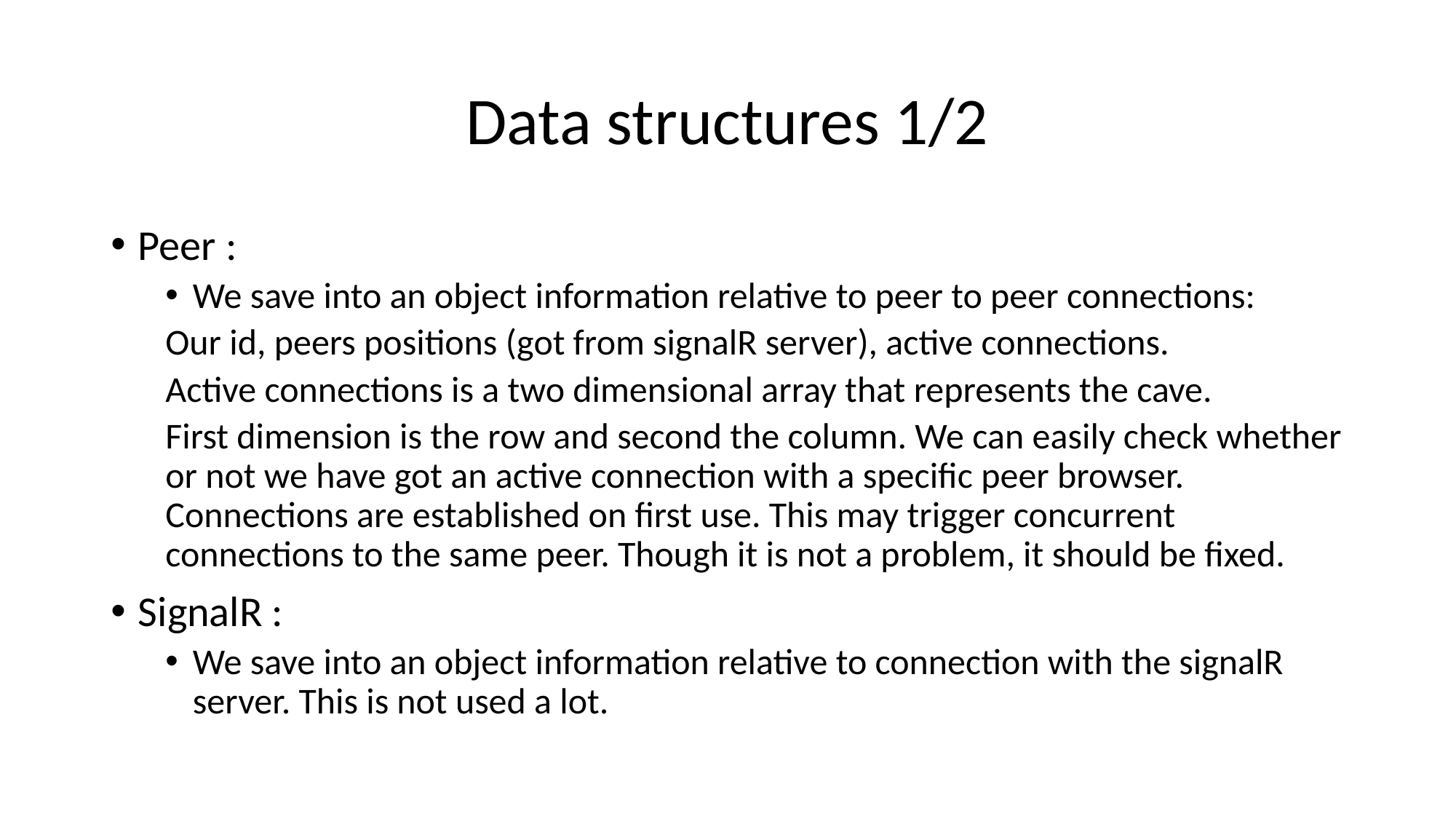

# Data structures 1/2
Peer :
We save into an object information relative to peer to peer connections:
Our id, peers positions (got from signalR server), active connections.
Active connections is a two dimensional array that represents the cave.
First dimension is the row and second the column. We can easily check whether or not we have got an active connection with a specific peer browser. Connections are established on first use. This may trigger concurrent connections to the same peer. Though it is not a problem, it should be fixed.
SignalR :
We save into an object information relative to connection with the signalR server. This is not used a lot.